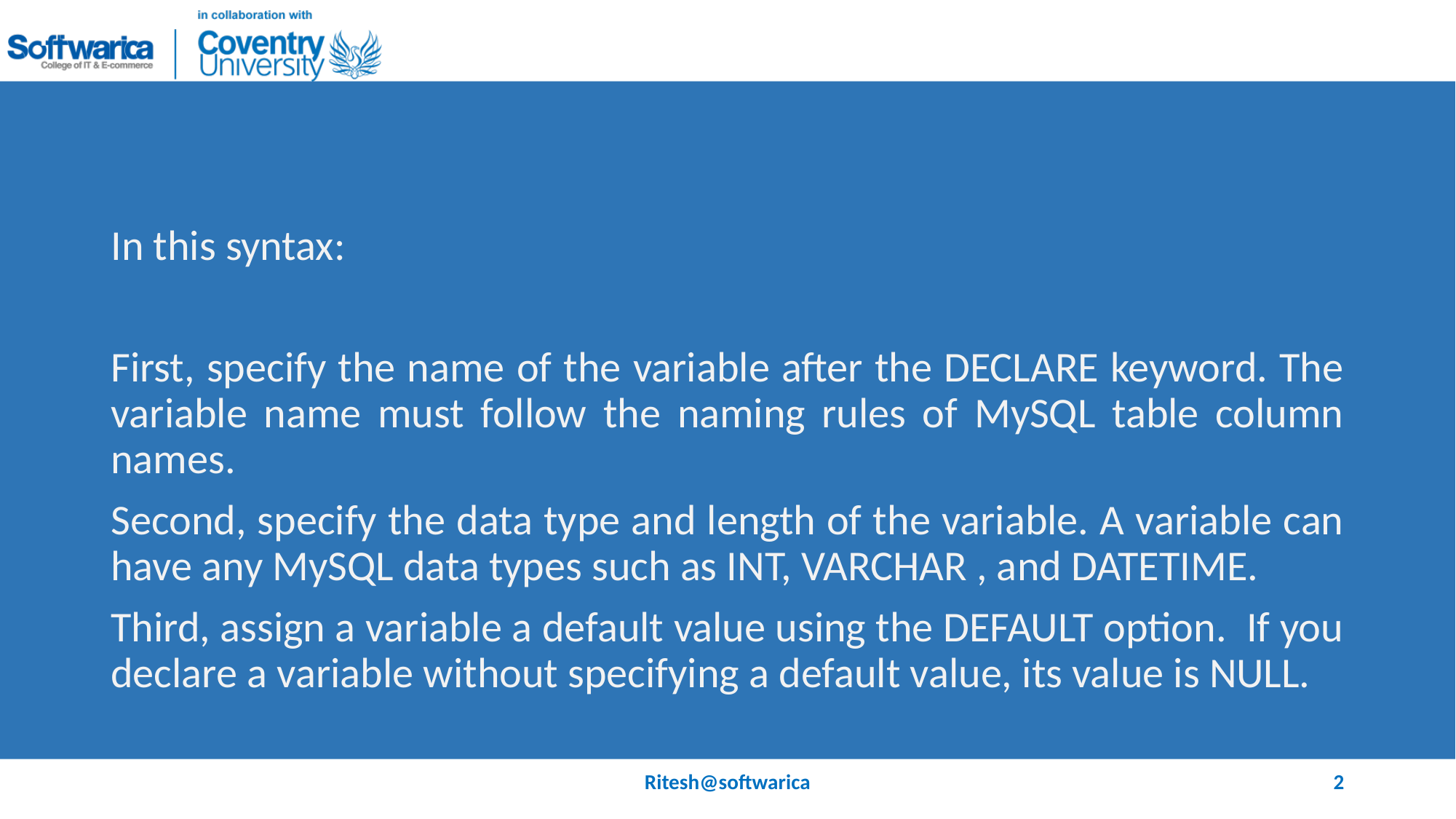

#
In this syntax:

First, specify the name of the variable after the DECLARE keyword. The variable name must follow the naming rules of MySQL table column names.
Second, specify the data type and length of the variable. A variable can have any MySQL data types such as INT, VARCHAR , and DATETIME.
Third, assign a variable a default value using the DEFAULT option.  If you declare a variable without specifying a default value, its value is NULL.
Ritesh@softwarica
2